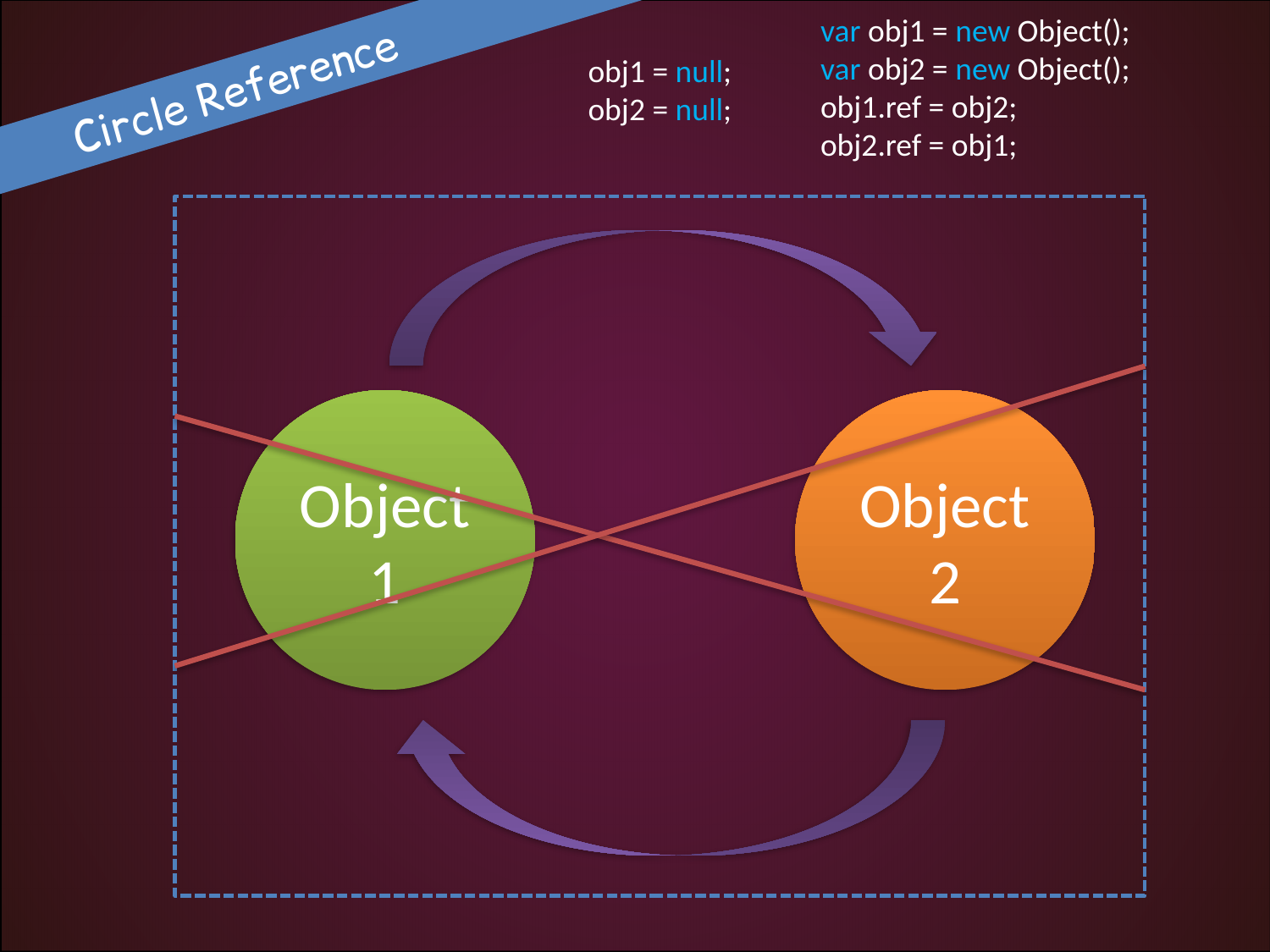

var obj1 = new Object();
var obj2 = new Object();
obj1.ref = obj2;
obj2.ref = obj1;
obj1 = null;
obj2 = null;
Circle Reference

Object1
Object2